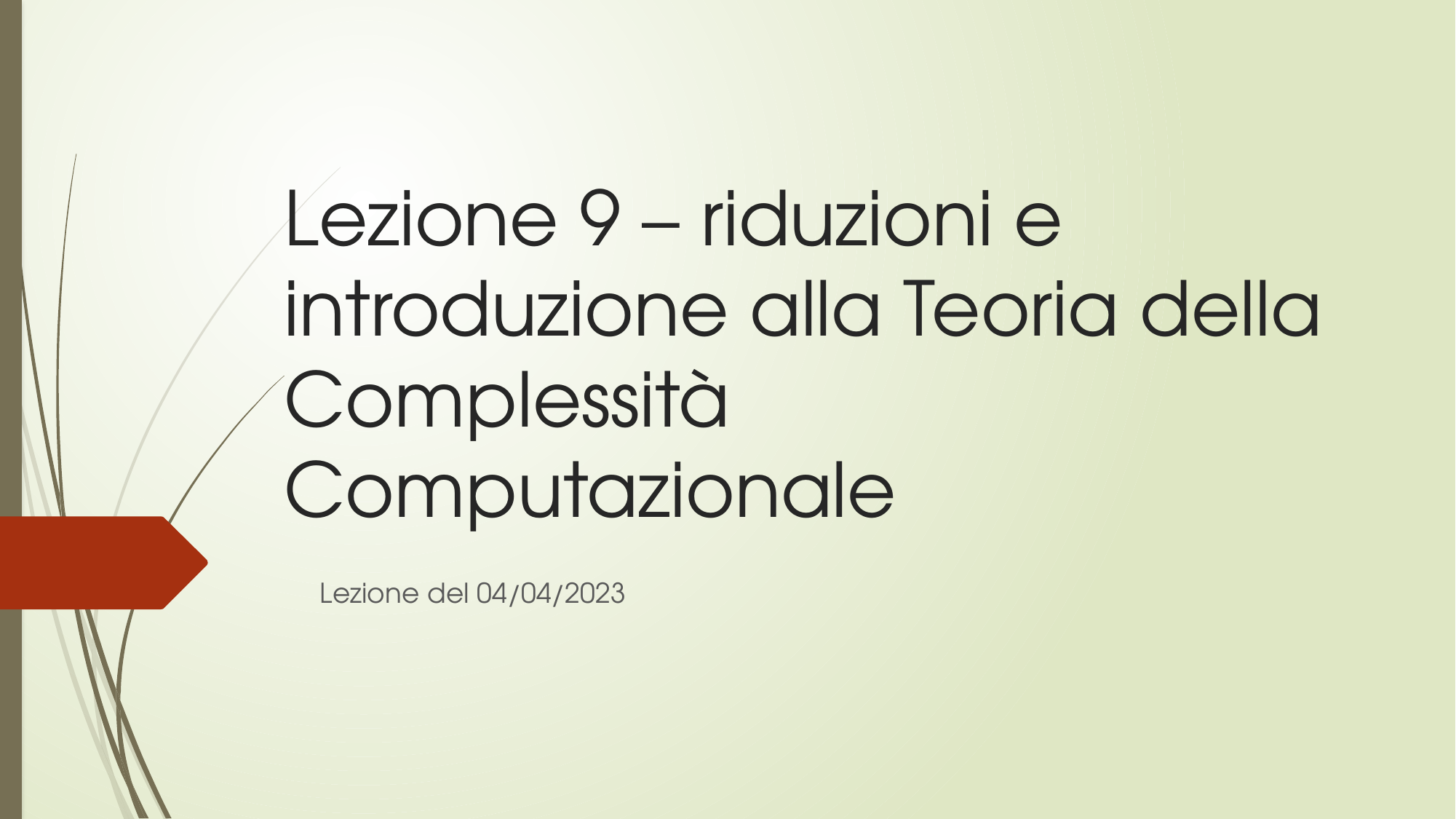

# Lezione 9 – riduzioni e introduzione alla Teoria della Complessità Computazionale
Lezione del 04/04/2023